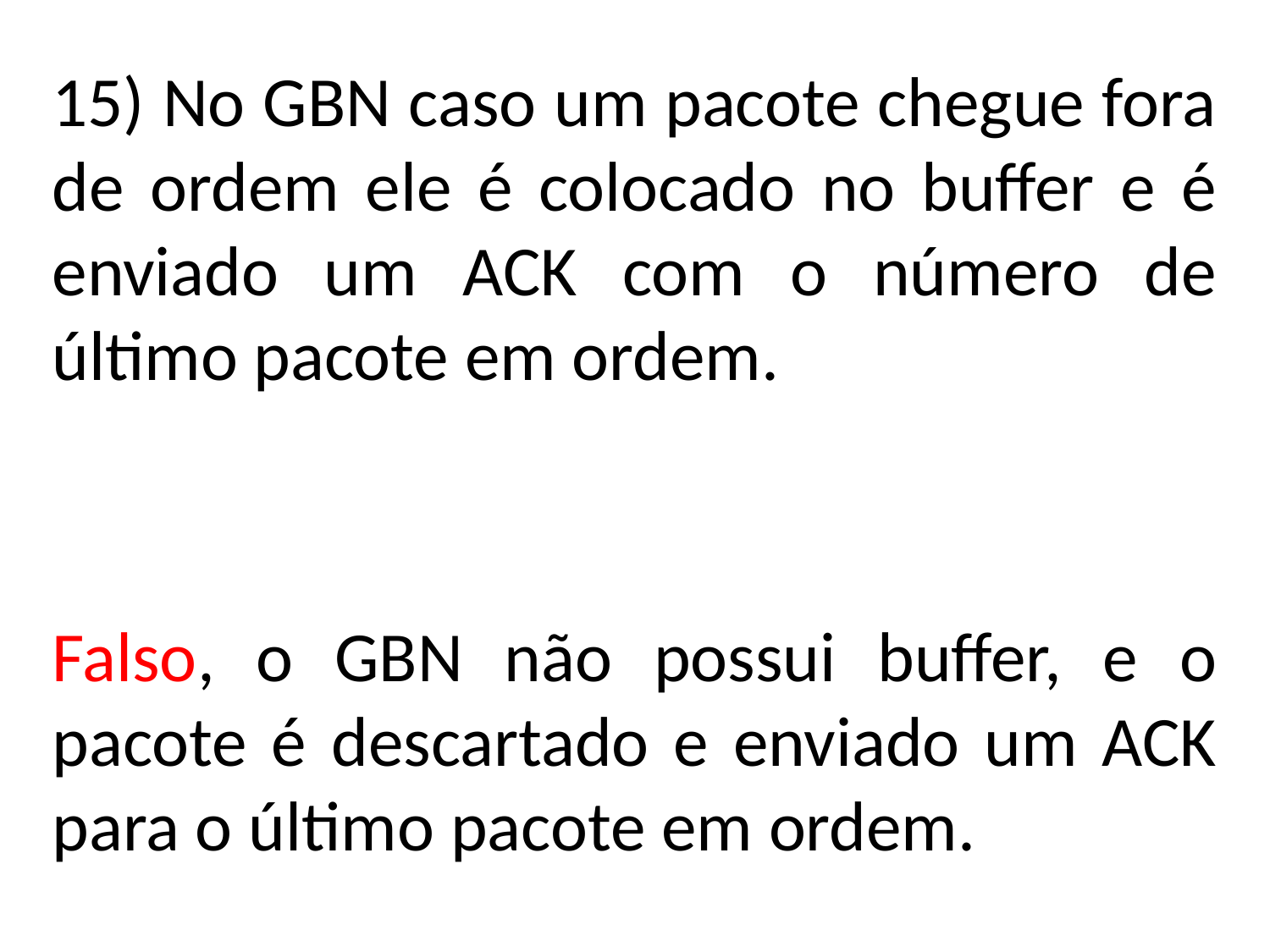

15) No GBN caso um pacote chegue fora de ordem ele é colocado no buffer e é enviado um ACK com o número de último pacote em ordem.
Falso, o GBN não possui buffer, e o pacote é descartado e enviado um ACK para o último pacote em ordem.